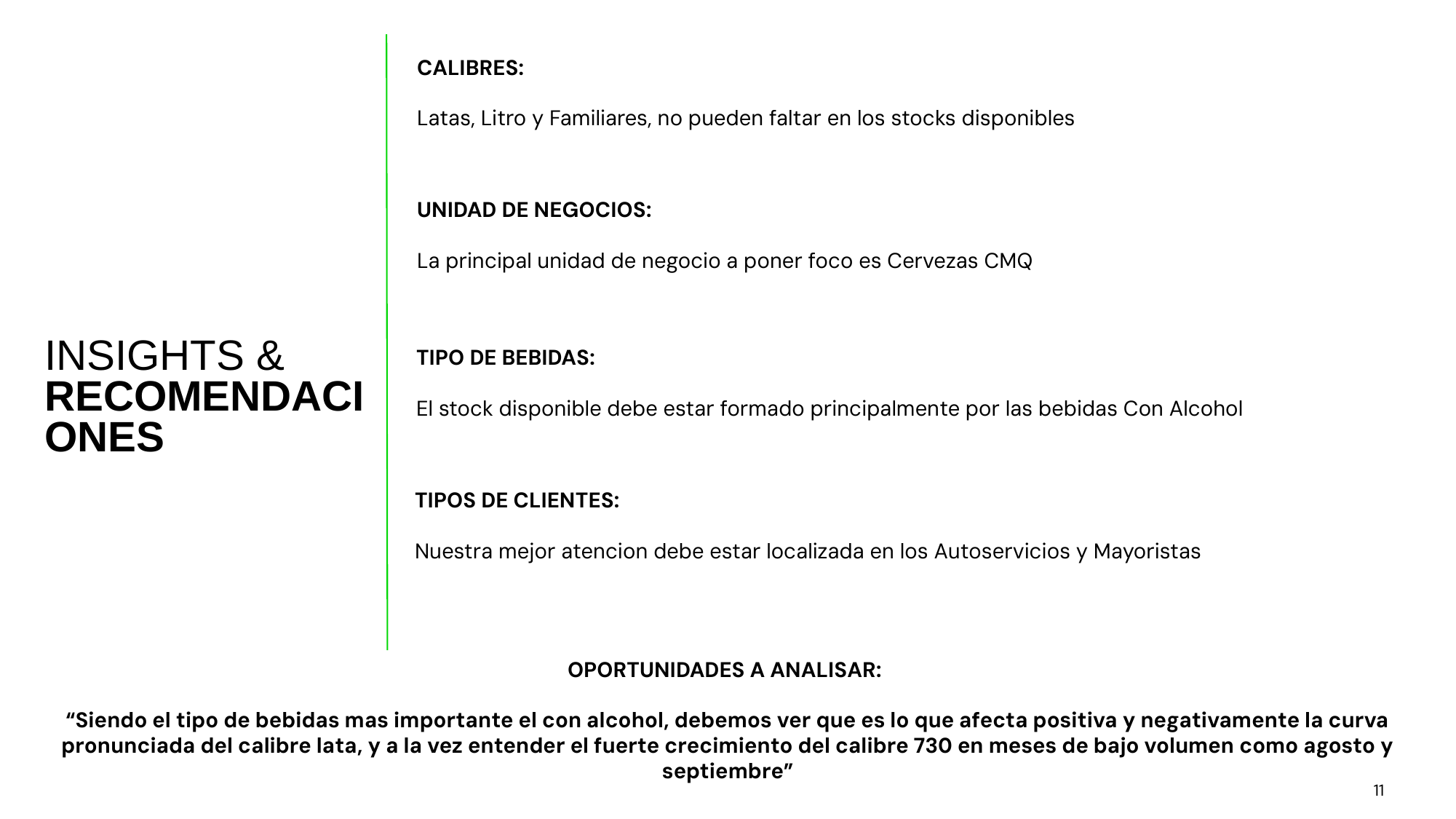

CALIBRES:

Latas, Litro y Familiares, no pueden faltar en los stocks disponibles
UNIDAD DE NEGOCIOS:

La principal unidad de negocio a poner foco es Cervezas CMQ
INSIGHTS & RECOMENDACIONES
TIPO DE BEBIDAS:

El stock disponible debe estar formado principalmente por las bebidas Con Alcohol
TIPOS DE CLIENTES:

Nuestra mejor atencion debe estar localizada en los Autoservicios y Mayoristas
OPORTUNIDADES A ANALISAR:

“Siendo el tipo de bebidas mas importante el con alcohol, debemos ver que es lo que afecta positiva y negativamente la curva pronunciada del calibre lata, y a la vez entender el fuerte crecimiento del calibre 730 en meses de bajo volumen como agosto y septiembre”
11